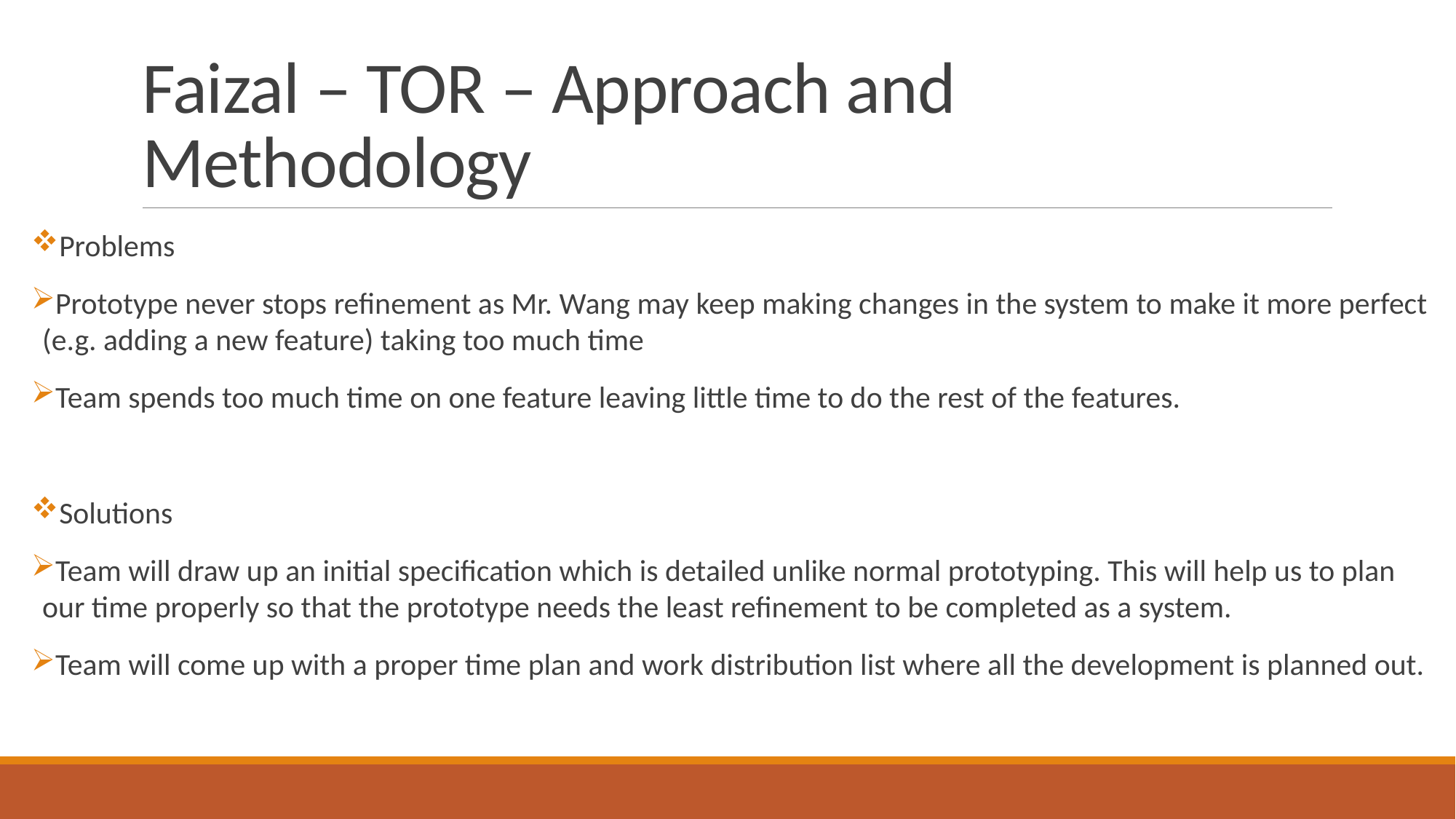

# Faizal – TOR – Approach and Methodology
Problems
Prototype never stops refinement as Mr. Wang may keep making changes in the system to make it more perfect (e.g. adding a new feature) taking too much time
Team spends too much time on one feature leaving little time to do the rest of the features.

Solutions
Team will draw up an initial specification which is detailed unlike normal prototyping. This will help us to plan our time properly so that the prototype needs the least refinement to be completed as a system.
Team will come up with a proper time plan and work distribution list where all the development is planned out.